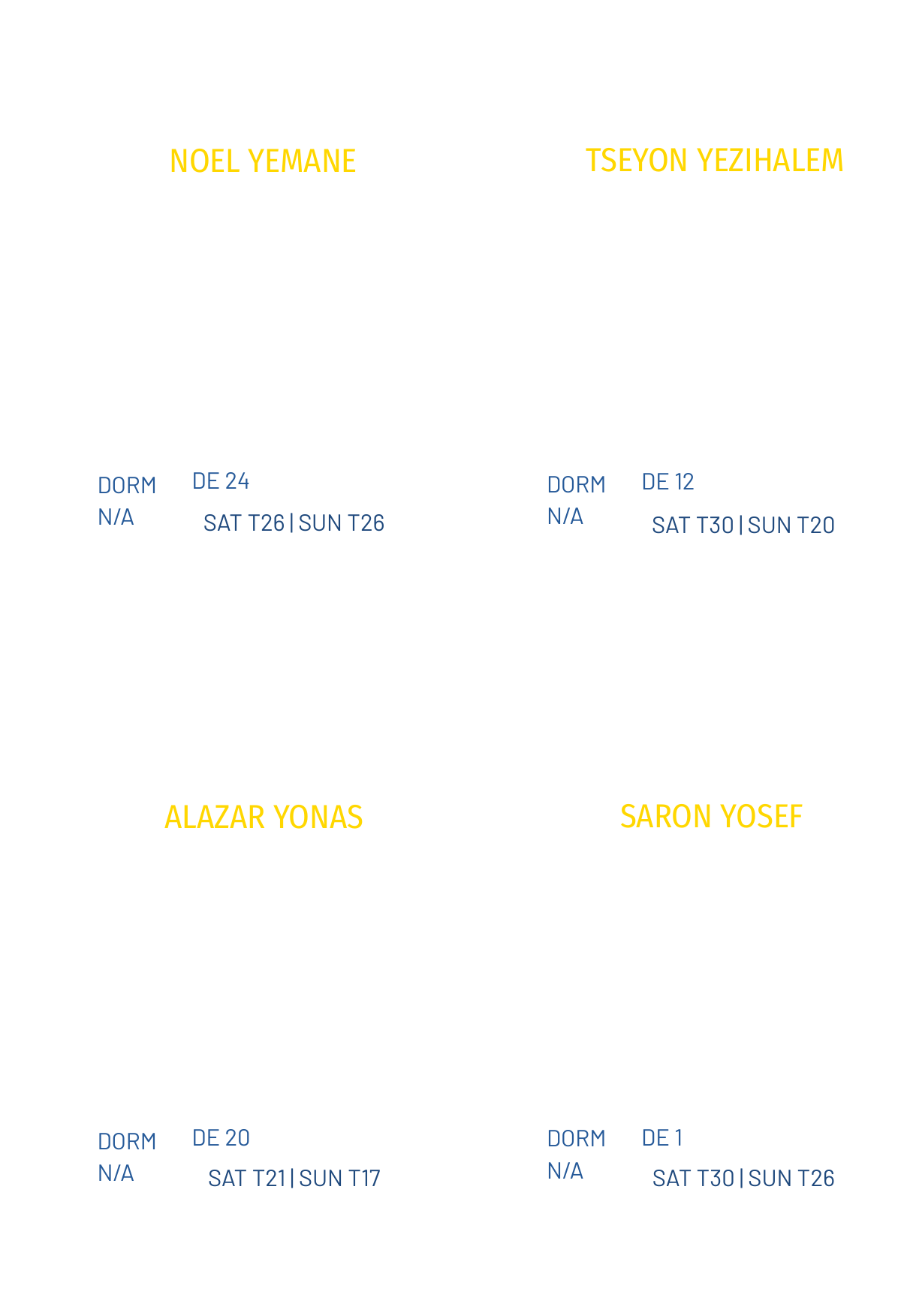

TSEYON YEZIHALEM
NOEL YEMANE
ATLANTA CAMPUS MINISTRY
ATLANTA CAMPUS MINISTRY
PARTICIPANT
PARTICIPANT
DE 24
DE 12
DORM
DORM
N/A
N/A
SAT T26 | SUN T26
SAT T30 | SUN T20
SARON YOSEF
ALAZAR YONAS
NEW
ATLANTA CAMPUS MINISTRY
PARTICIPANT
PARTICIPANT
DE 20
DE 1
DORM
DORM
N/A
N/A
SAT T21 | SUN T17
SAT T30 | SUN T26